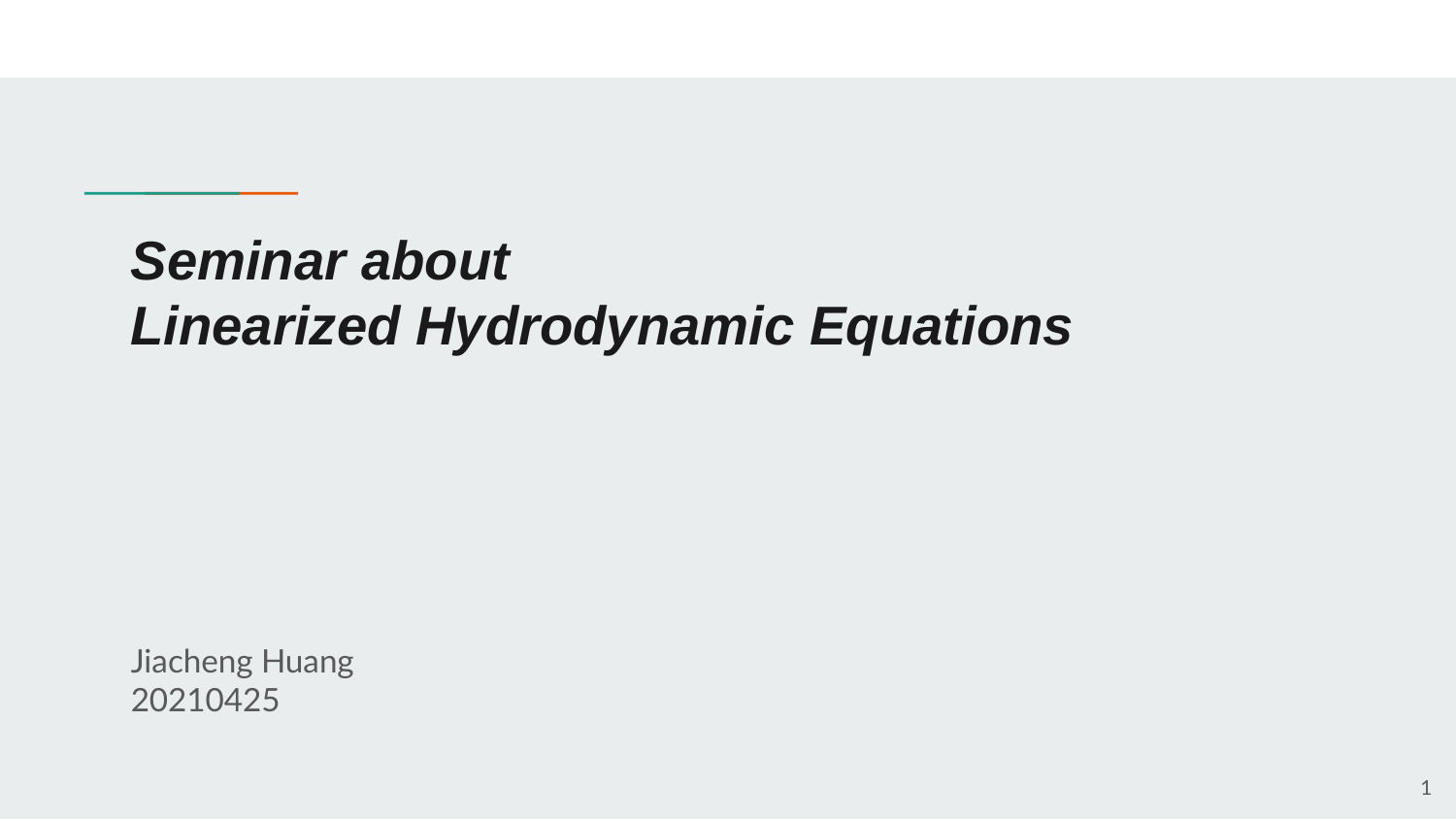

# Seminar about Linearized Hydrodynamic Equations

Jiacheng Huang
20210425
1